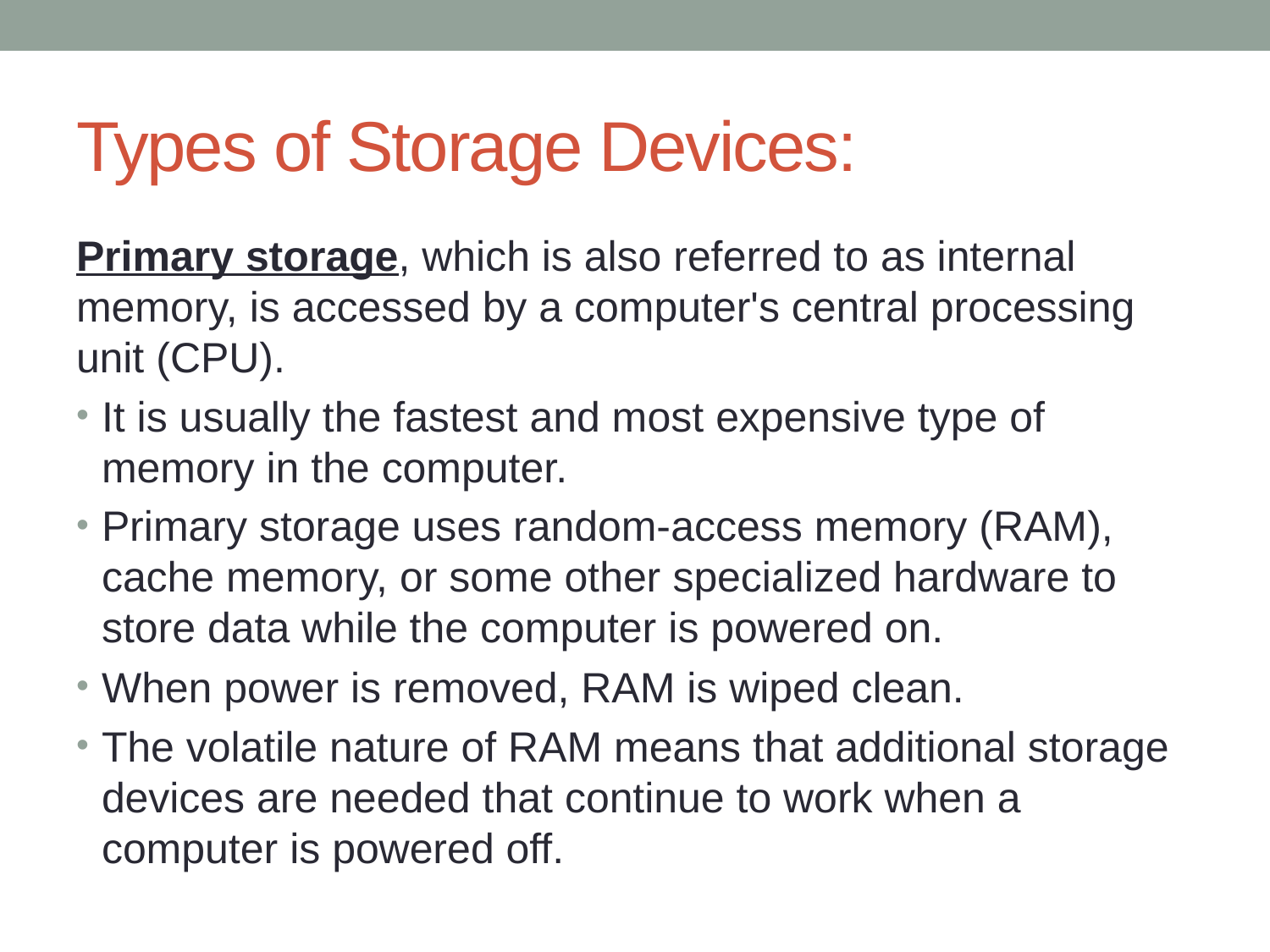

# Types of Storage Devices:
Primary storage, which is also referred to as internal memory, is accessed by a computer's central processing unit (CPU).
It is usually the fastest and most expensive type of memory in the computer.
Primary storage uses random-access memory (RAM), cache memory, or some other specialized hardware to store data while the computer is powered on.
When power is removed, RAM is wiped clean.
The volatile nature of RAM means that additional storage devices are needed that continue to work when a computer is powered off.